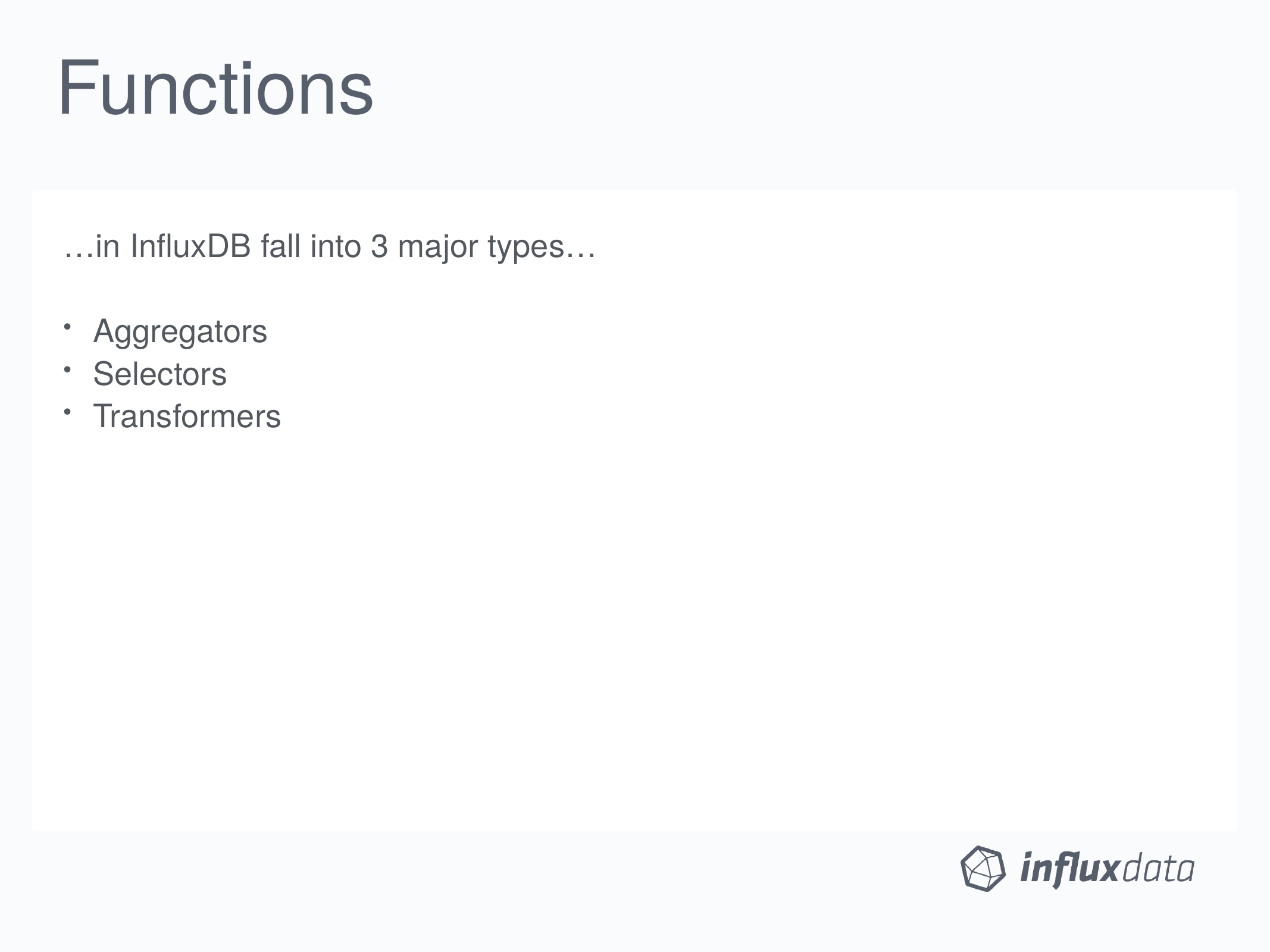

Functions
…in InfluxDB fall into 3 major types…

Aggregators
Selectors
Transformers